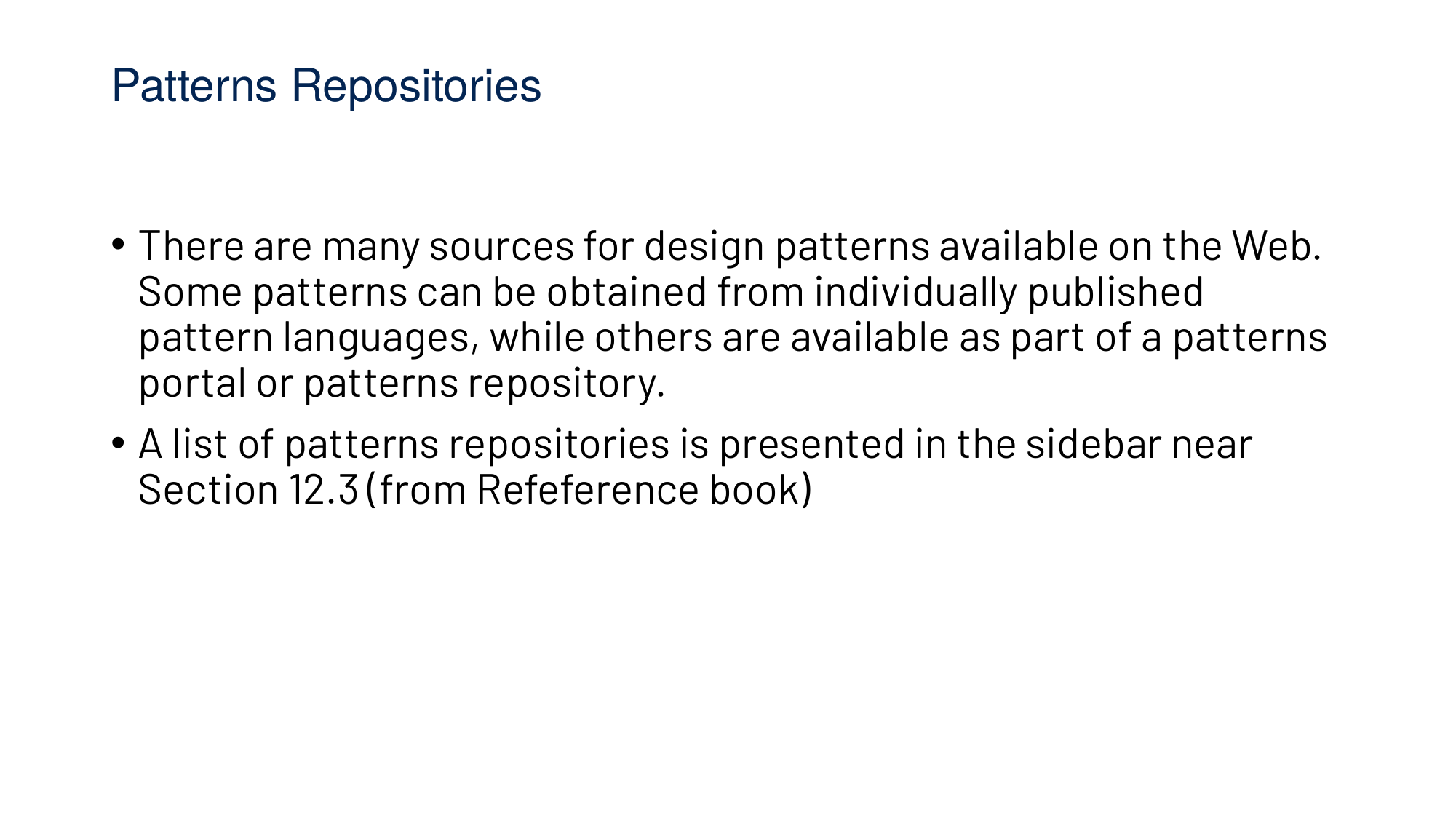

# Patterns Repositories

There are many sources for design patterns available on the Web. Some patterns can be obtained from individually published pattern languages, while others are available as part of a patterns portal or patterns repository.
A list of patterns repositories is presented in the sidebar near Section 12.3 (from Refeference book)